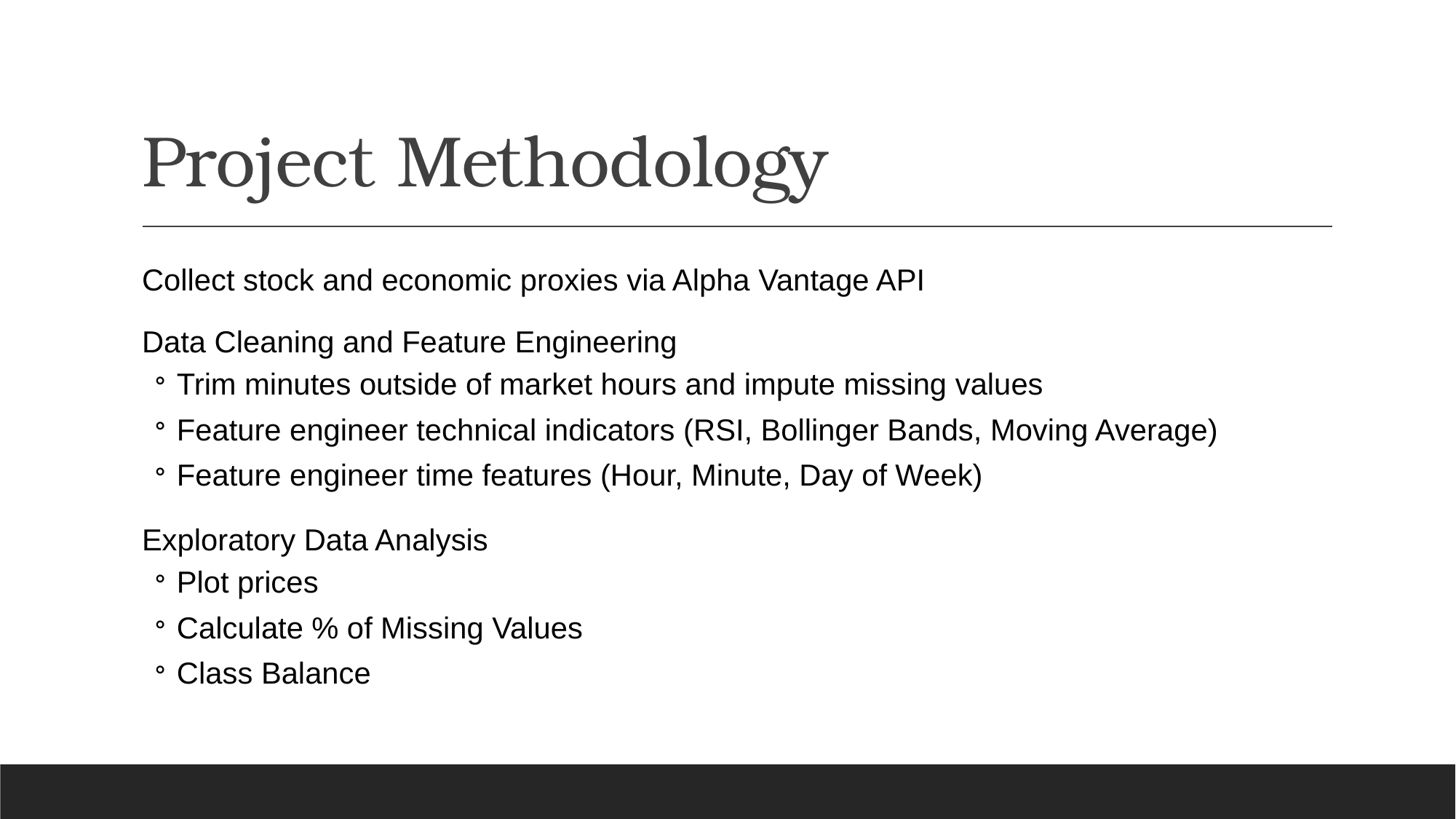

# Project Methodology
Collect stock and economic proxies via Alpha Vantage API
Data Cleaning and Feature Engineering
Trim minutes outside of market hours and impute missing values
Feature engineer technical indicators (RSI, Bollinger Bands, Moving Average)
Feature engineer time features (Hour, Minute, Day of Week)
Exploratory Data Analysis
Plot prices
Calculate % of Missing Values
Class Balance